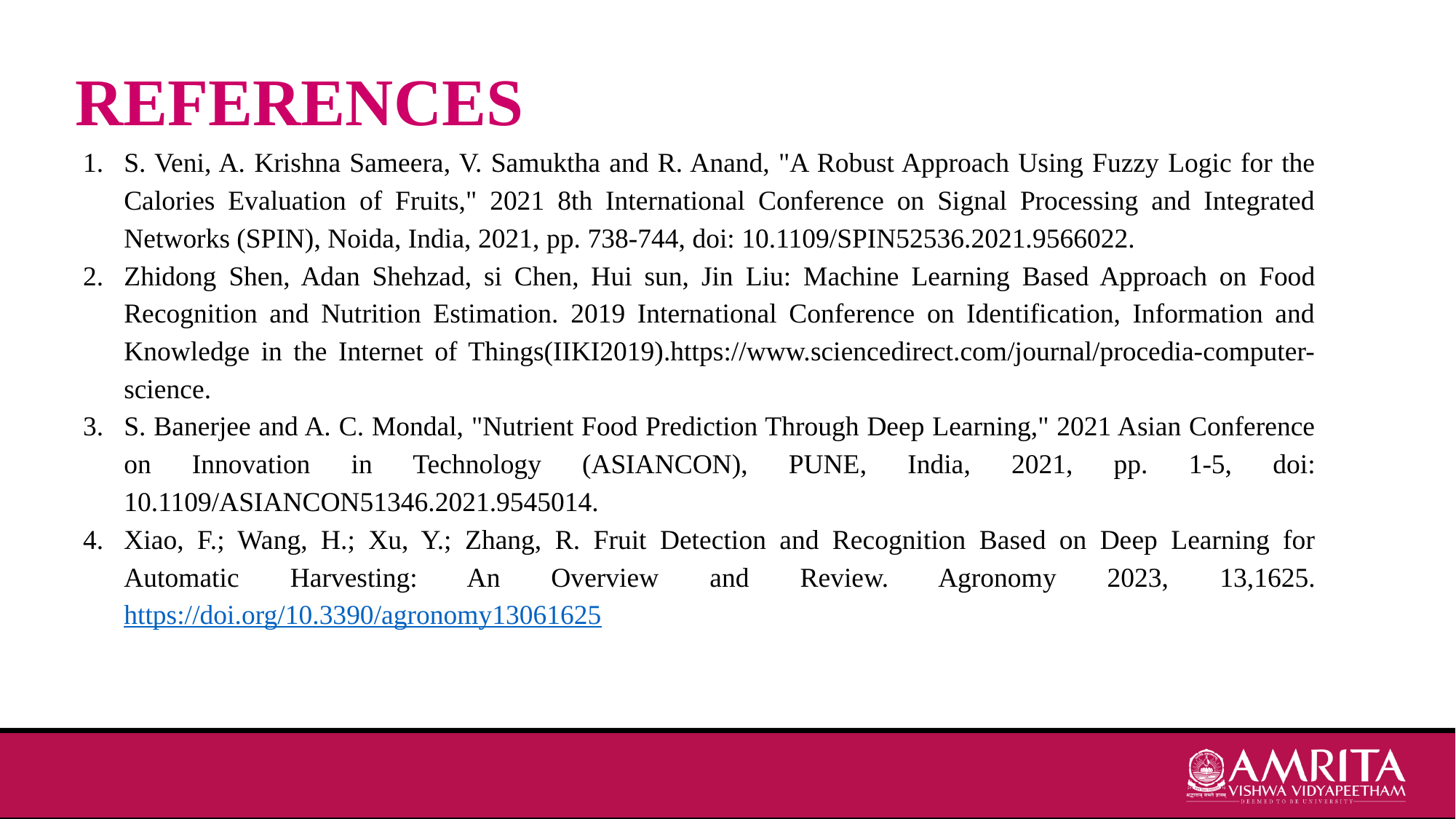

# REFERENCES
S. Veni, A. Krishna Sameera, V. Samuktha and R. Anand, "A Robust Approach Using Fuzzy Logic for the Calories Evaluation of Fruits," 2021 8th International Conference on Signal Processing and Integrated Networks (SPIN), Noida, India, 2021, pp. 738-744, doi: 10.1109/SPIN52536.2021.9566022.
Zhidong Shen, Adan Shehzad, si Chen, Hui sun, Jin Liu: Machine Learning Based Approach on Food Recognition and Nutrition Estimation. 2019 International Conference on Identification, Information and Knowledge in the Internet of Things(IIKI2019).https://www.sciencedirect.com/journal/procedia-computer-science.
S. Banerjee and A. C. Mondal, "Nutrient Food Prediction Through Deep Learning," 2021 Asian Conference on Innovation in Technology (ASIANCON), PUNE, India, 2021, pp. 1-5, doi: 10.1109/ASIANCON51346.2021.9545014.
Xiao, F.; Wang, H.; Xu, Y.; Zhang, R. Fruit Detection and Recognition Based on Deep Learning for Automatic Harvesting: An Overview and Review. Agronomy 2023, 13,1625. https://doi.org/10.3390/agronomy13061625